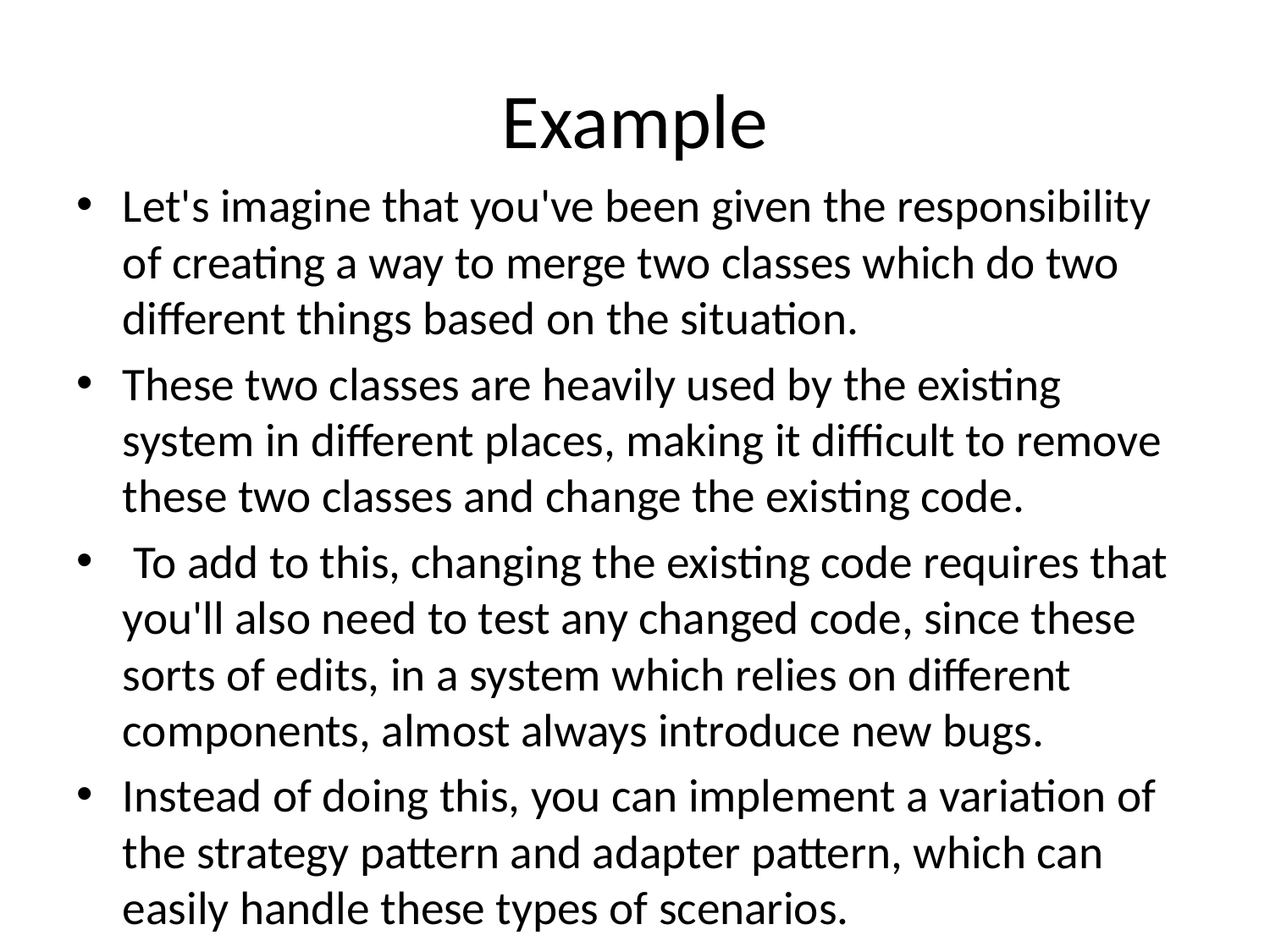

# Example
Let's imagine that you've been given the responsibility of creating a way to merge two classes which do two different things based on the situation.
These two classes are heavily used by the existing system in different places, making it difficult to remove these two classes and change the existing code.
 To add to this, changing the existing code requires that you'll also need to test any changed code, since these sorts of edits, in a system which relies on different components, almost always introduce new bugs.
Instead of doing this, you can implement a variation of the strategy pattern and adapter pattern, which can easily handle these types of scenarios.